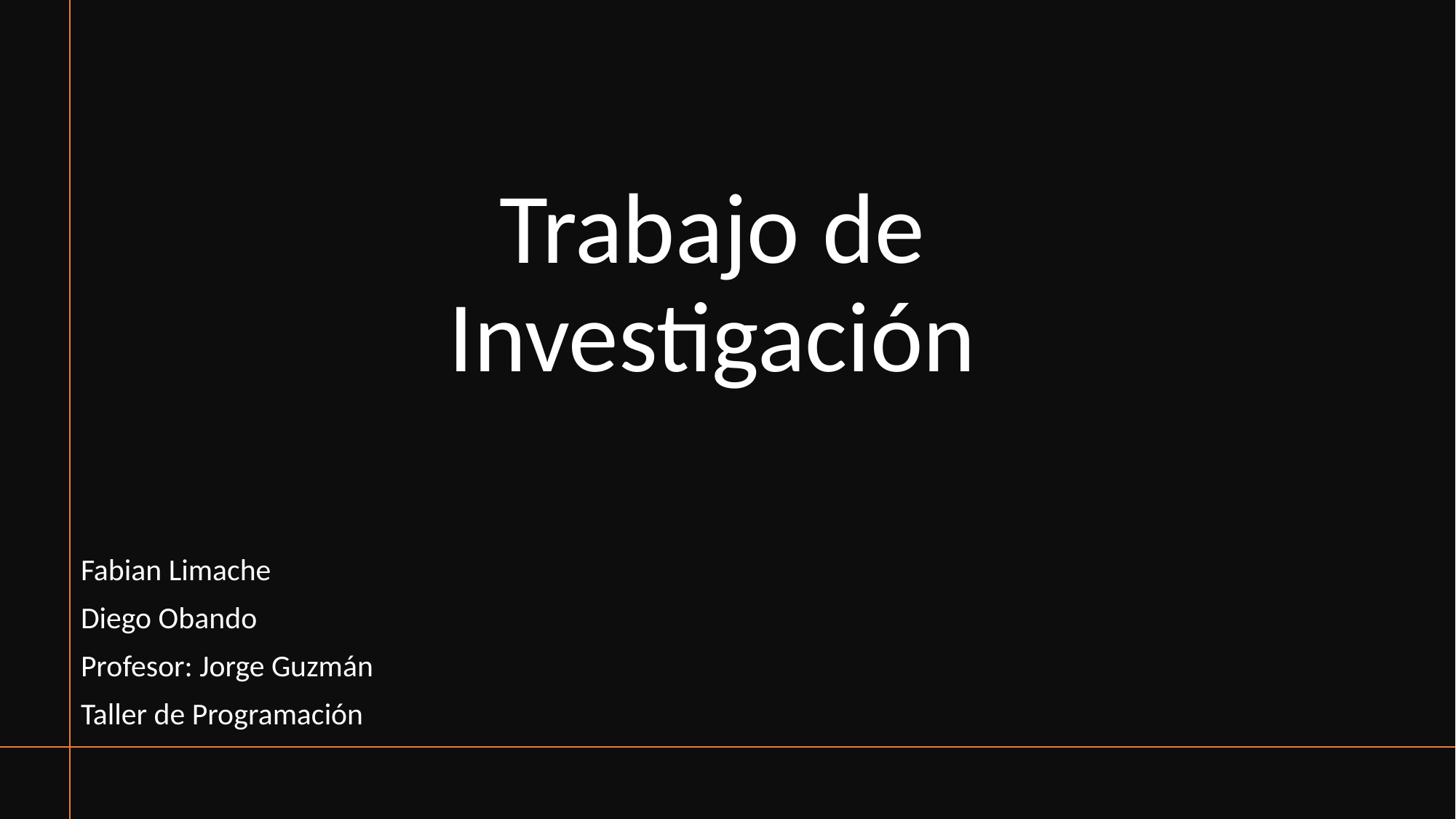

# Trabajo de Investigación
Fabian Limache
Diego Obando
Profesor: Jorge Guzmán
Taller de Programación